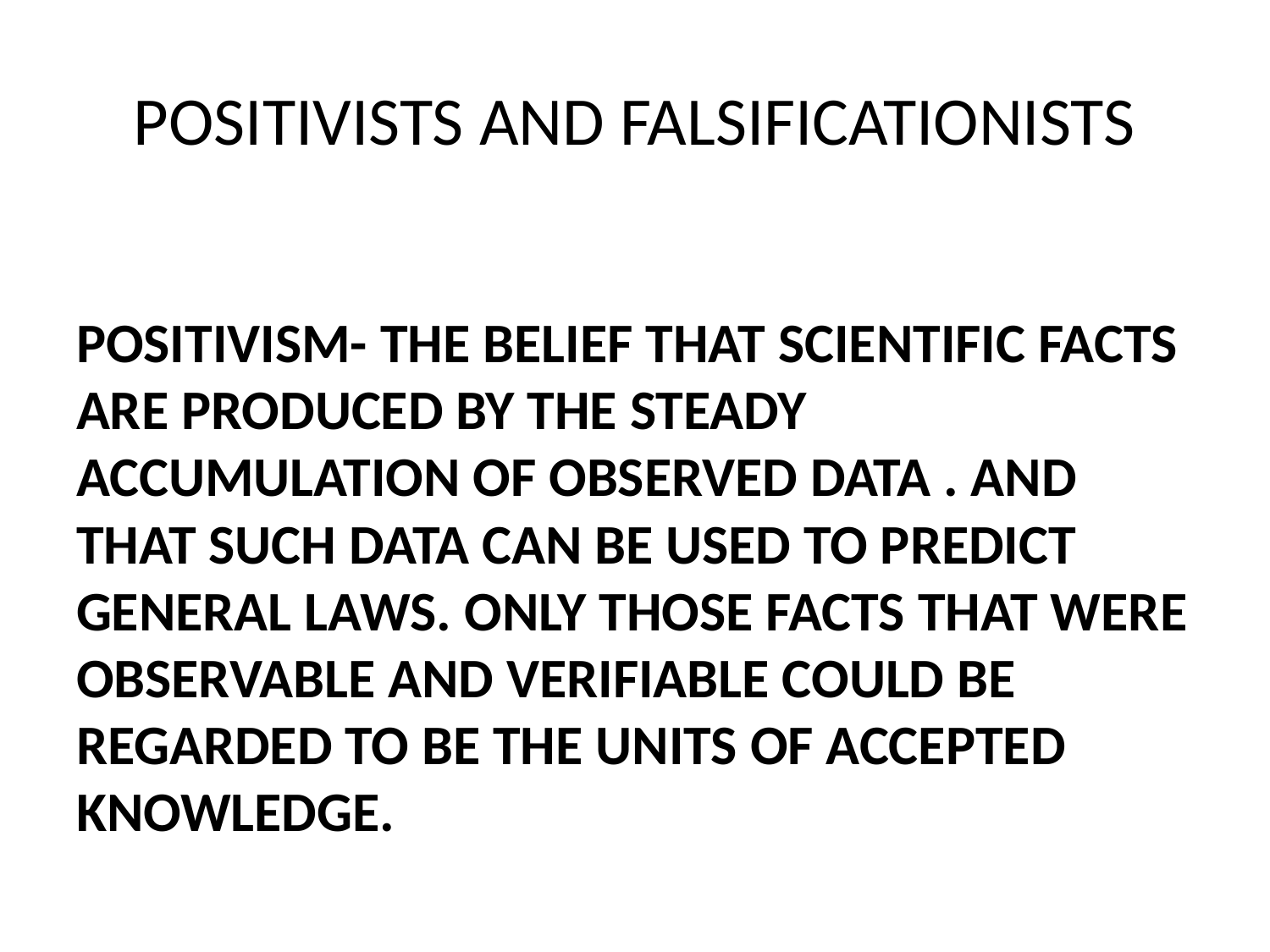

# POSITIVISTS AND FALSIFICATIONISTS

POSITIVISM- THE BELIEF THAT SCIENTIFIC FACTS ARE PRODUCED BY THE STEADY ACCUMULATION OF OBSERVED DATA . AND THAT SUCH DATA CAN BE USED TO PREDICT GENERAL LAWS. ONLY THOSE FACTS THAT WERE OBSERVABLE AND VERIFIABLE COULD BE REGARDED TO BE THE UNITS OF ACCEPTED KNOWLEDGE.